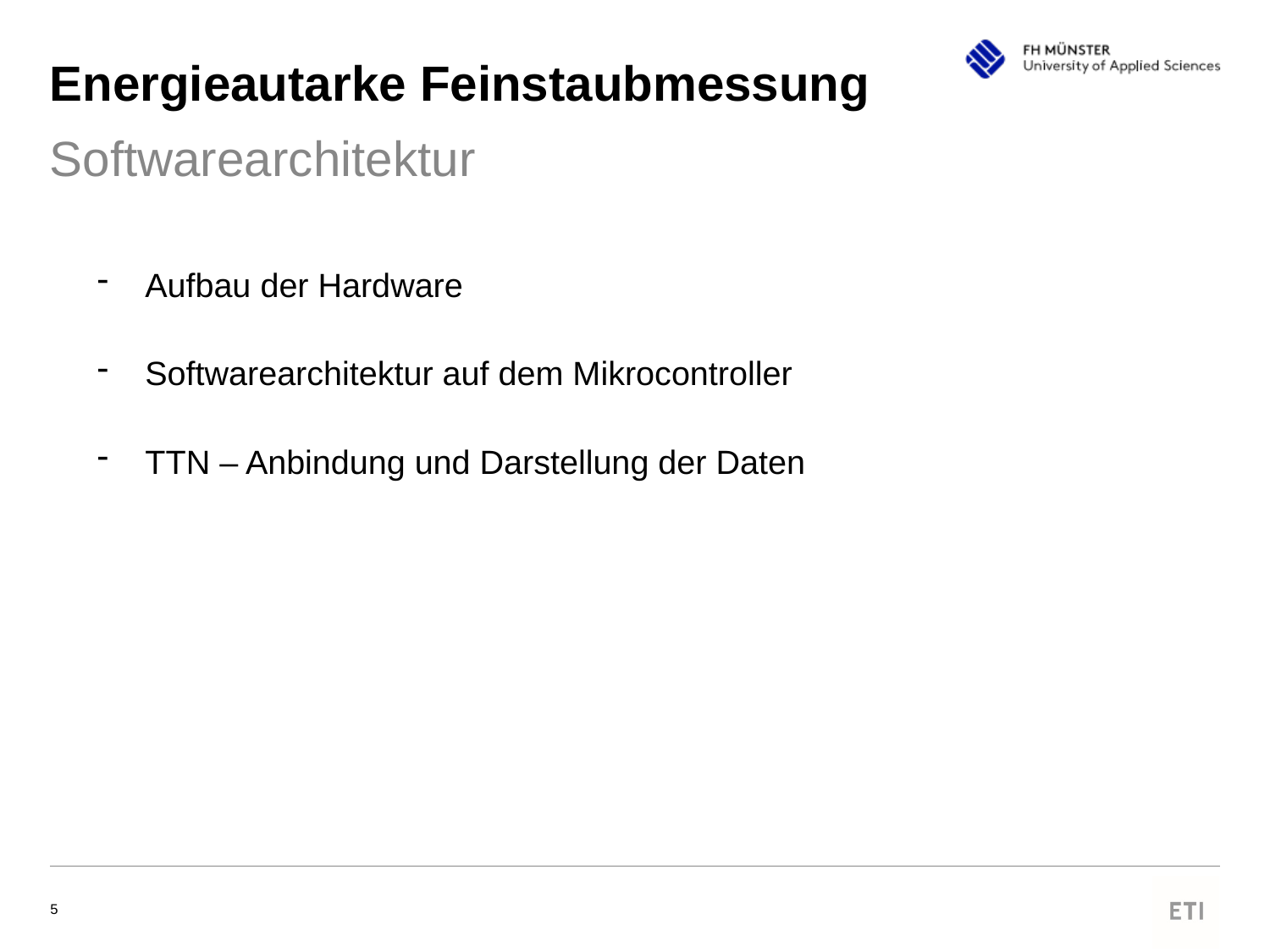

# Energieautarke Feinstaubmessung
Softwarearchitektur
Aufbau der Hardware

Softwarearchitektur auf dem Mikrocontroller

TTN – Anbindung und Darstellung der Daten